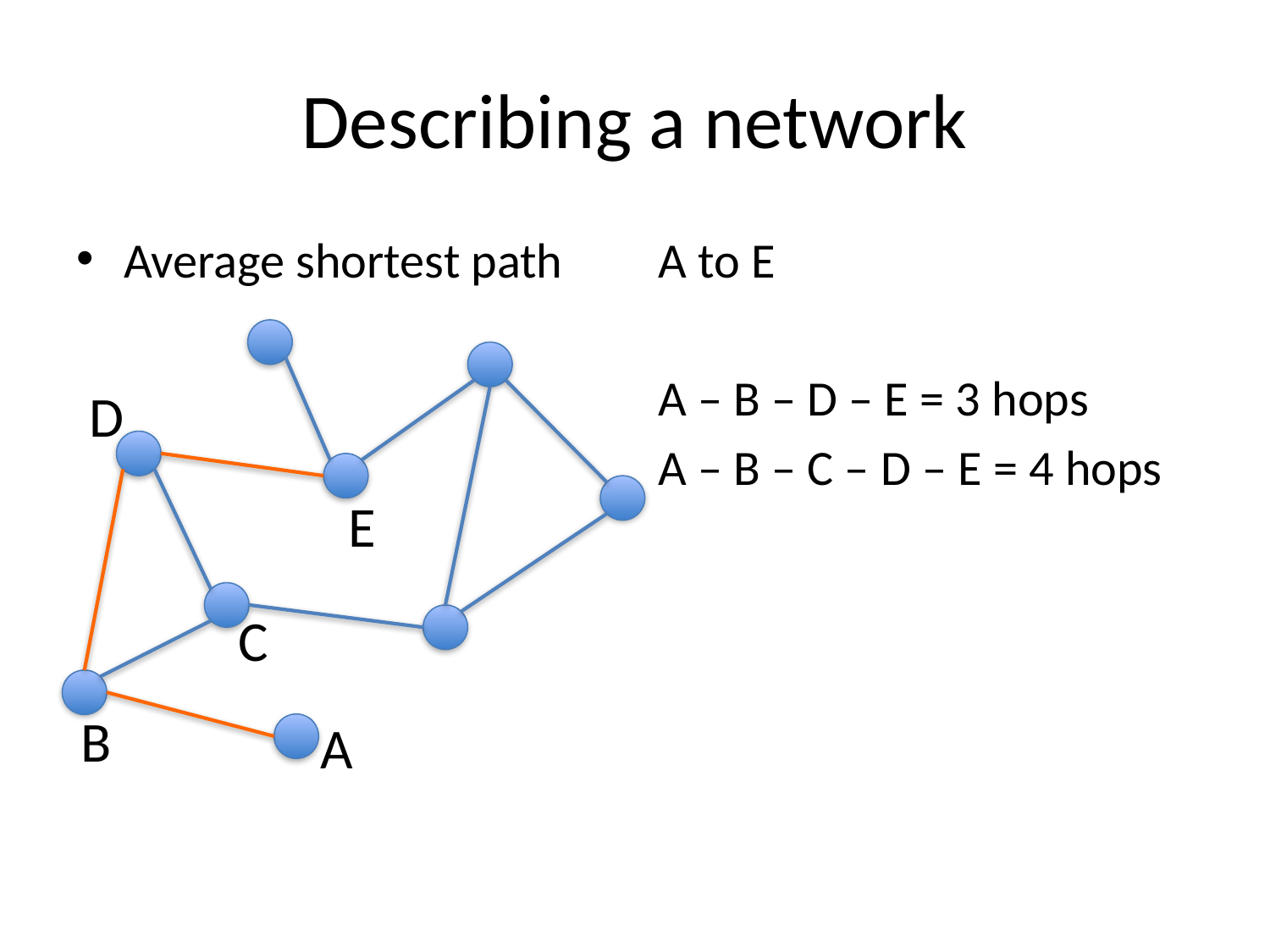

# Describing a network
Average shortest path

A to E

A – B – D – E = 3 hops
A – B – C – D – E = 4 hops

D

E

C

B
A